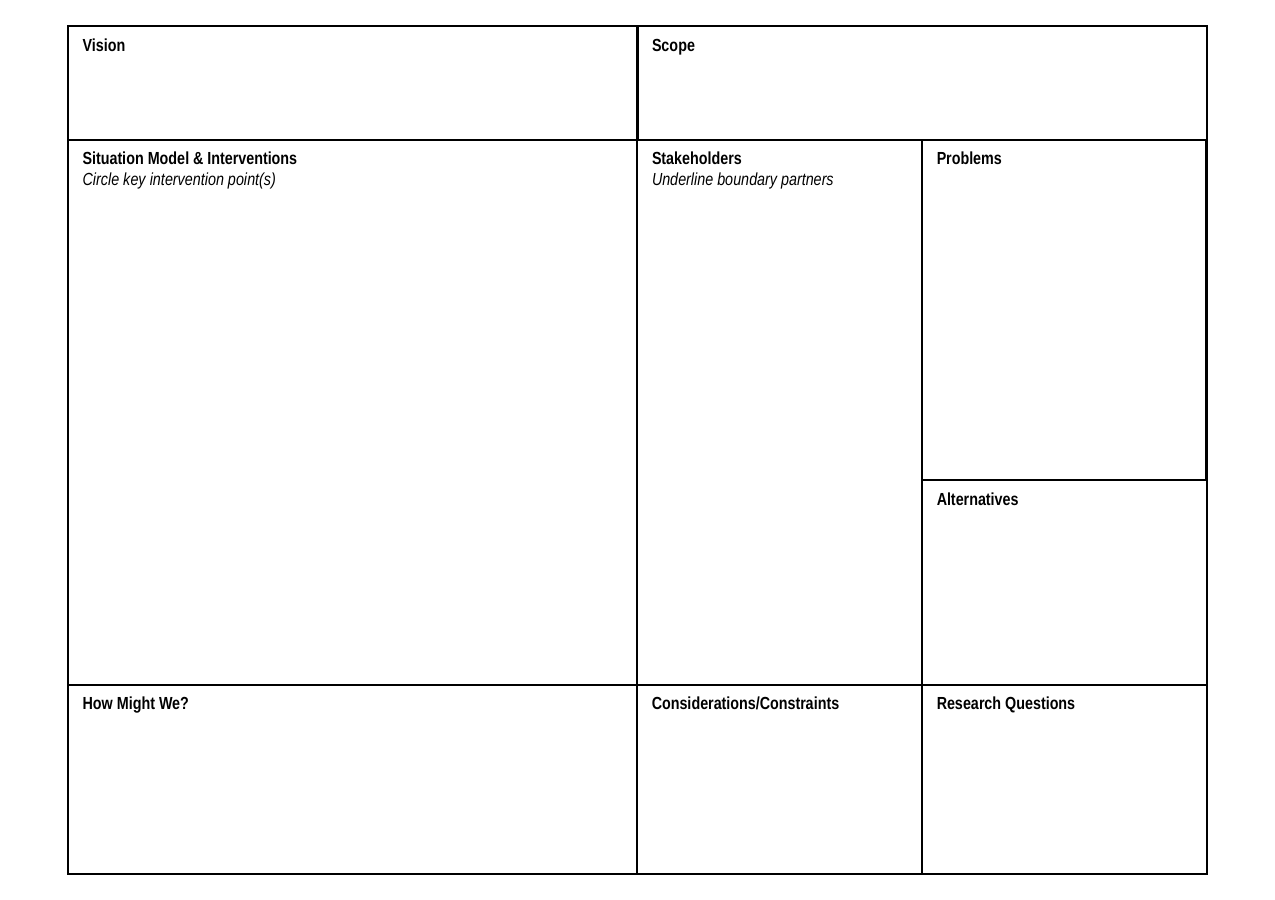

Vision

Scope

Situation Model & Interventions
Circle key intervention point(s)
Stakeholders
Underline boundary partners
Problems

Alternatives

How Might We?
Considerations/Constraints
Research Questions